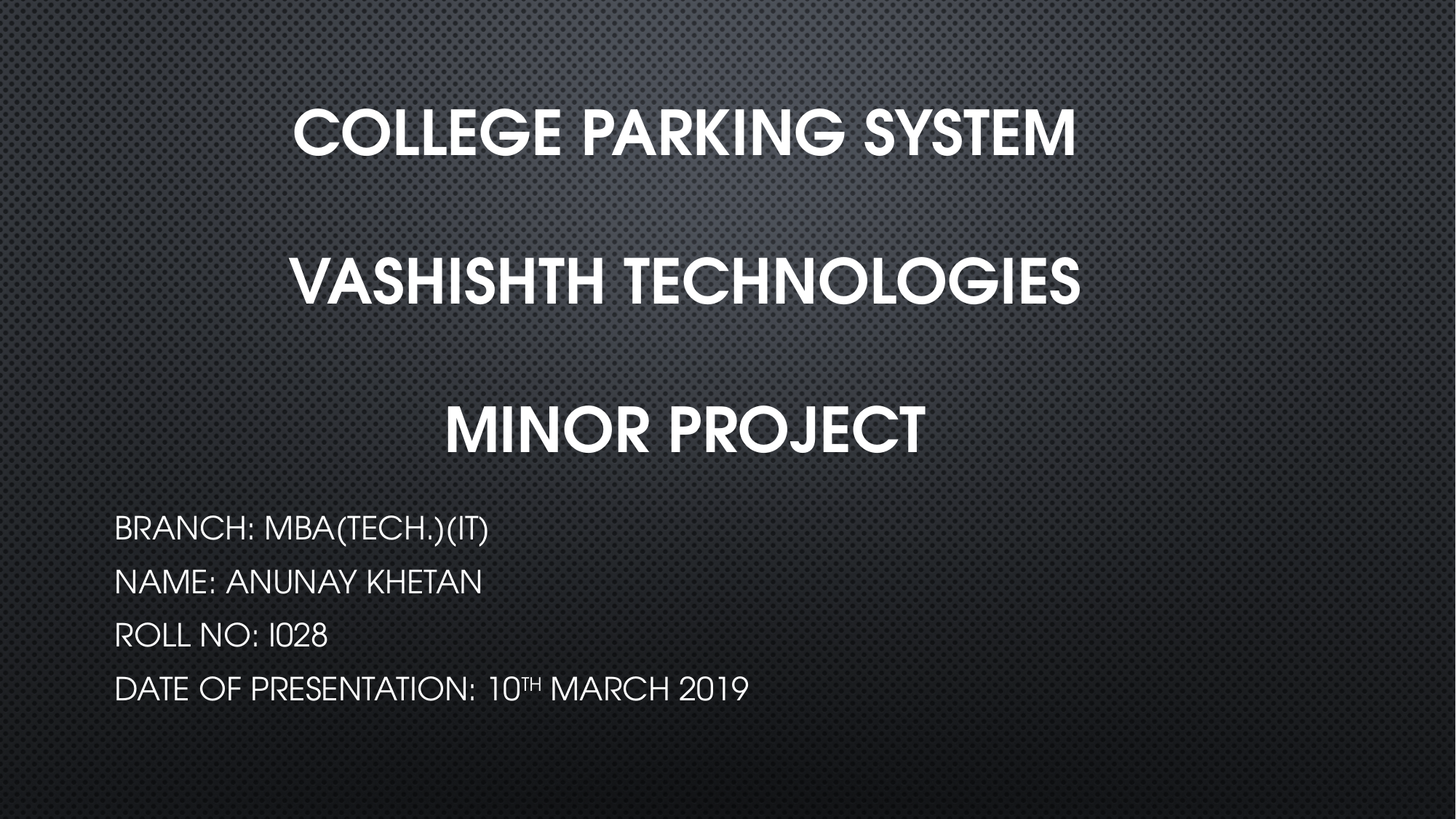

# College Parking system Vashishth Technologies Minor project
Branch: MBA(TECH.)(IT)
Name: Anunay Khetan
Roll No: I028
Date of Presentation: 10th March 2019